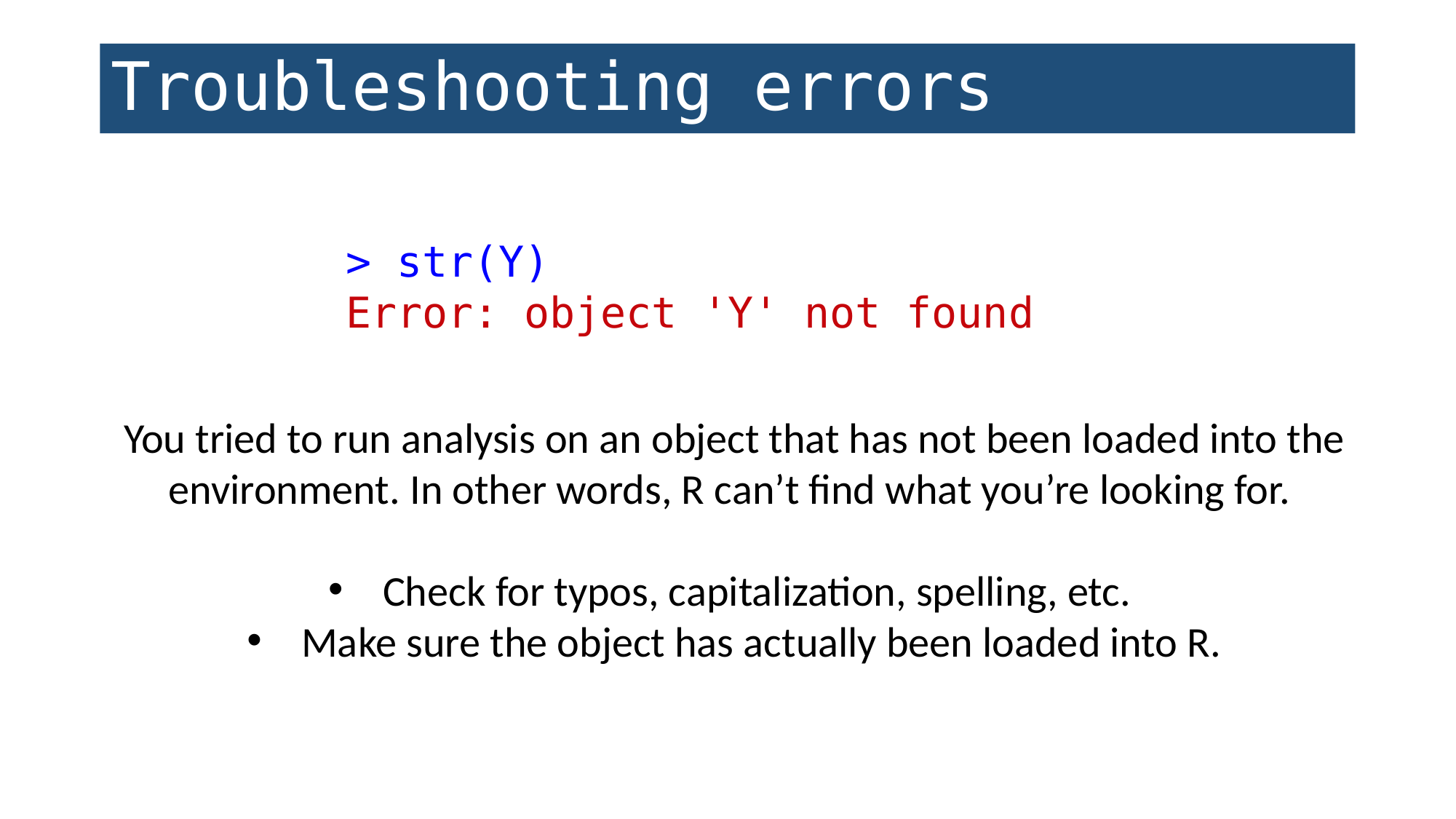

# Troubleshooting errors
> str(Y)
Error: object 'Y' not found
You tried to run analysis on an object that has not been loaded into the environment. In other words, R can’t find what you’re looking for.

Check for typos, capitalization, spelling, etc.
Make sure the object has actually been loaded into R.